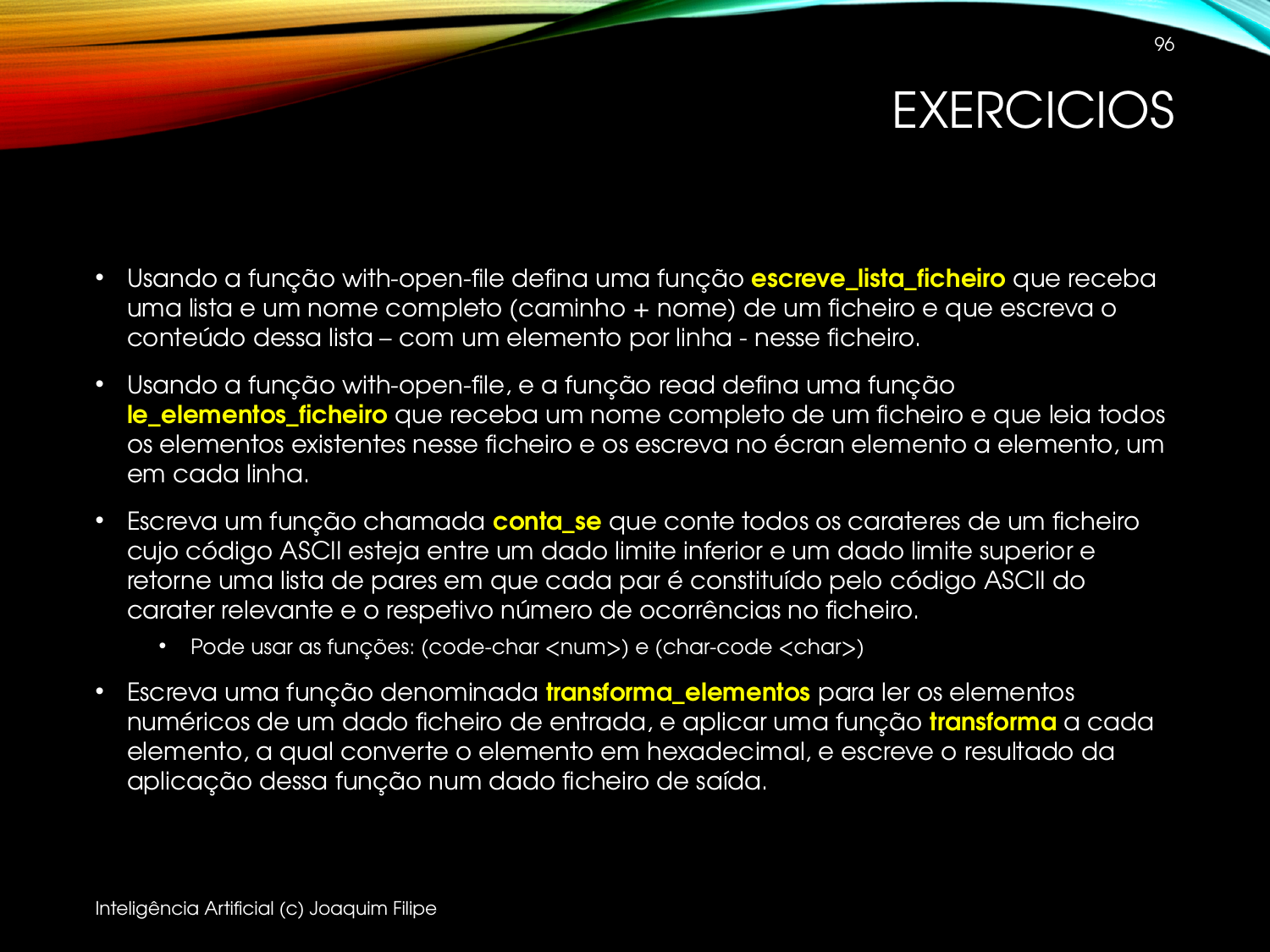

96
# Exercicios
Usando a função with-open-file defina uma função escreve_lista_ficheiro que receba uma lista e um nome completo (caminho + nome) de um ficheiro e que escreva o conteúdo dessa lista – com um elemento por linha - nesse ficheiro.
Usando a função with-open-file, e a função read defina uma função le_elementos_ficheiro que receba um nome completo de um ficheiro e que leia todos os elementos existentes nesse ficheiro e os escreva no écran elemento a elemento, um em cada linha.
Escreva um função chamada conta_se que conte todos os carateres de um ficheiro cujo código ASCII esteja entre um dado limite inferior e um dado limite superior e retorne uma lista de pares em que cada par é constituído pelo código ASCII do carater relevante e o respetivo número de ocorrências no ficheiro.
Pode usar as funções: (code-char <num>) e (char-code <char>)
Escreva uma função denominada transforma_elementos para ler os elementos numéricos de um dado ficheiro de entrada, e aplicar uma função transforma a cada elemento, a qual converte o elemento em hexadecimal, e escreve o resultado da aplicação dessa função num dado ficheiro de saída.
Inteligência Artificial (c) Joaquim Filipe